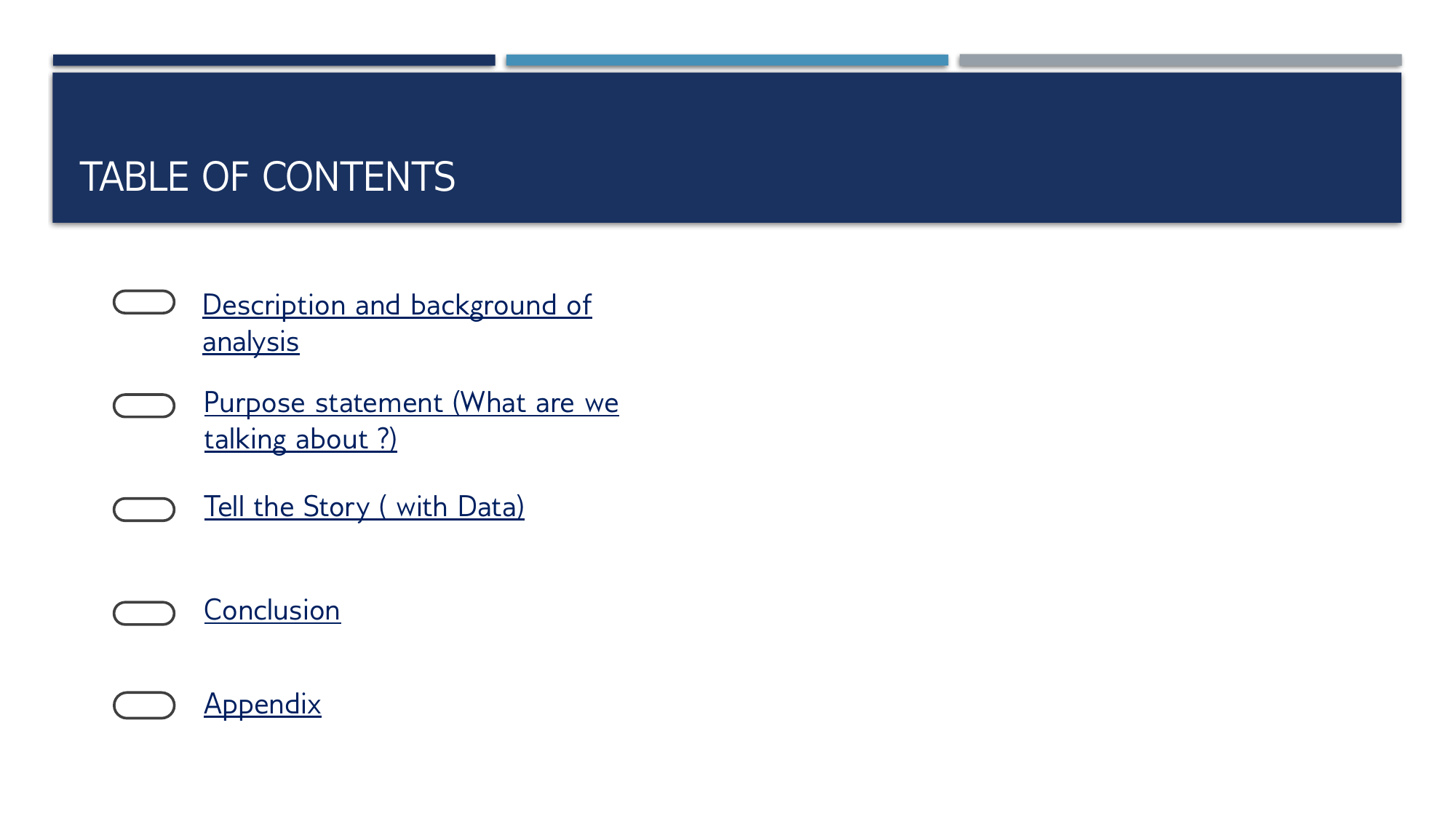

# Table of Contents
Description and background of analysis

Purpose statement (What are we talking about ?)

Tell the Story ( with Data)

Conclusion

Appendix